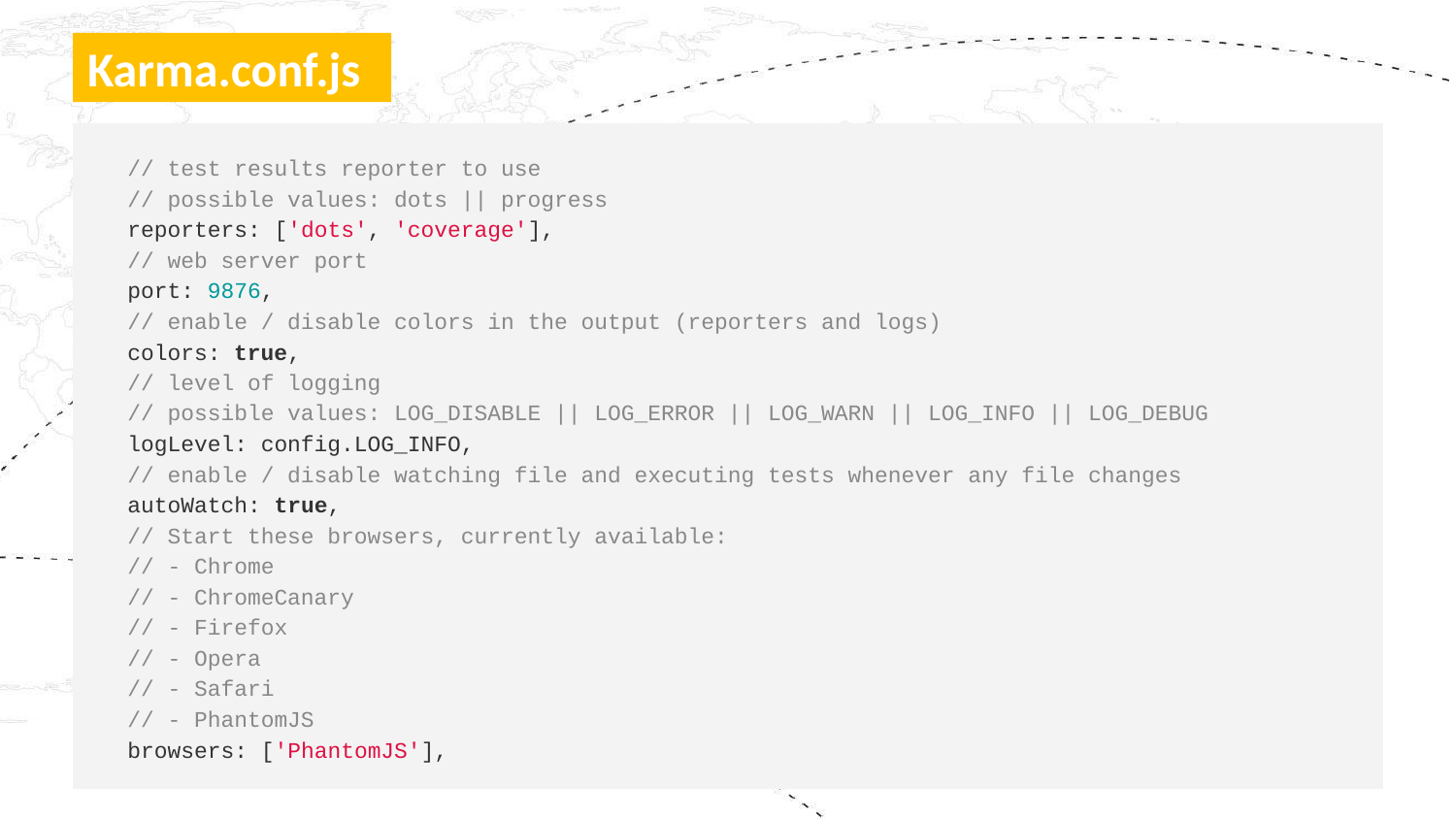

# Karma.conf.js
   // test results reporter to use
   // possible values: dots || progress
   reporters: ['dots', 'coverage'],
   // web server port
   port: 9876,
   // enable / disable colors in the output (reporters and logs)
   colors: true,
   // level of logging
   // possible values: LOG_DISABLE || LOG_ERROR || LOG_WARN || LOG_INFO || LOG_DEBUG
   logLevel: config.LOG_INFO,
   // enable / disable watching file and executing tests whenever any file changes
   autoWatch: true,
   // Start these browsers, currently available:
   // - Chrome
   // - ChromeCanary
   // - Firefox
   // - Opera
   // - Safari
   // - PhantomJS
   browsers: ['PhantomJS'],